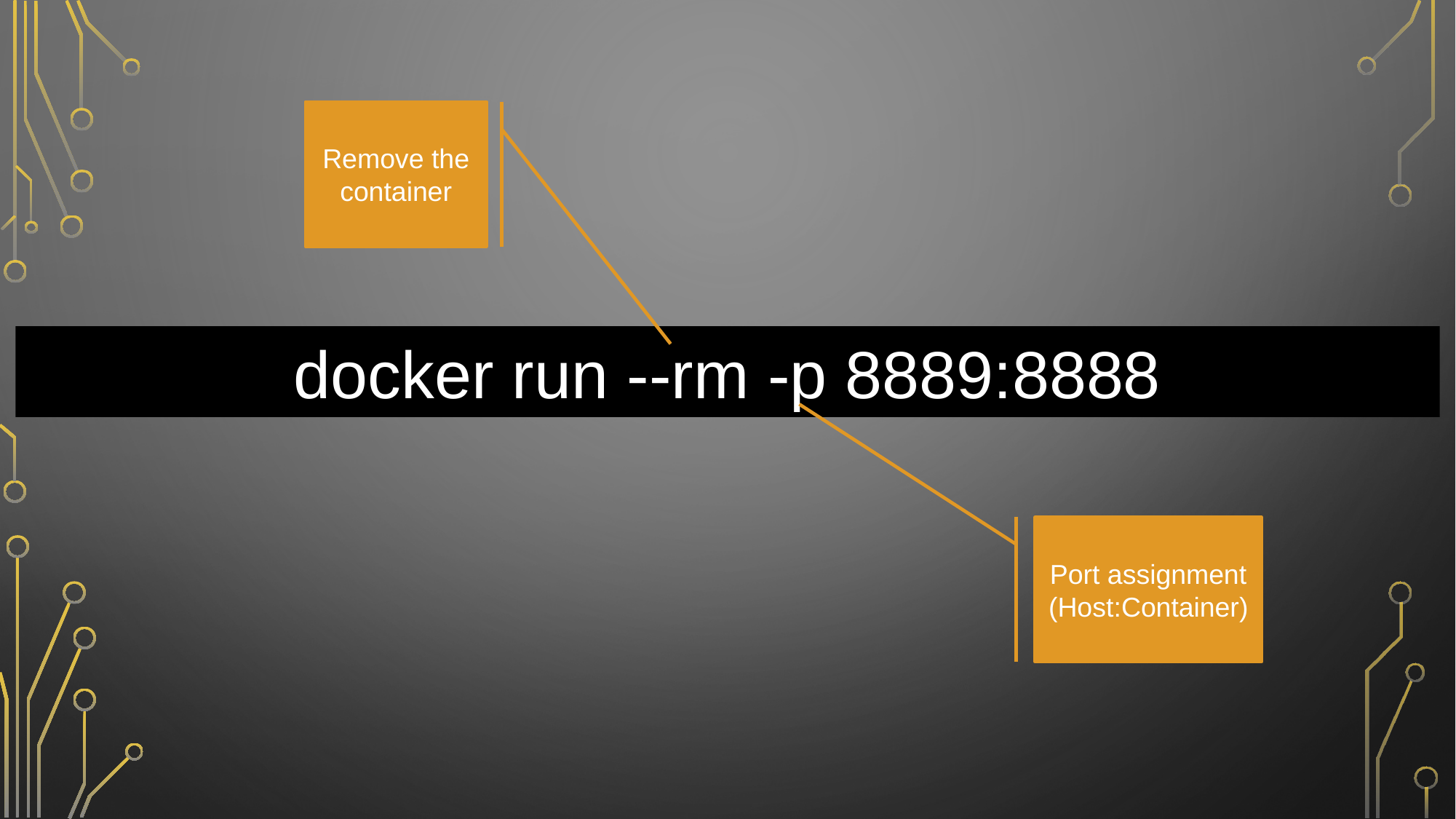

Remove the container
docker run --rm -p 8889:8888
Port assignment (Host:Container)